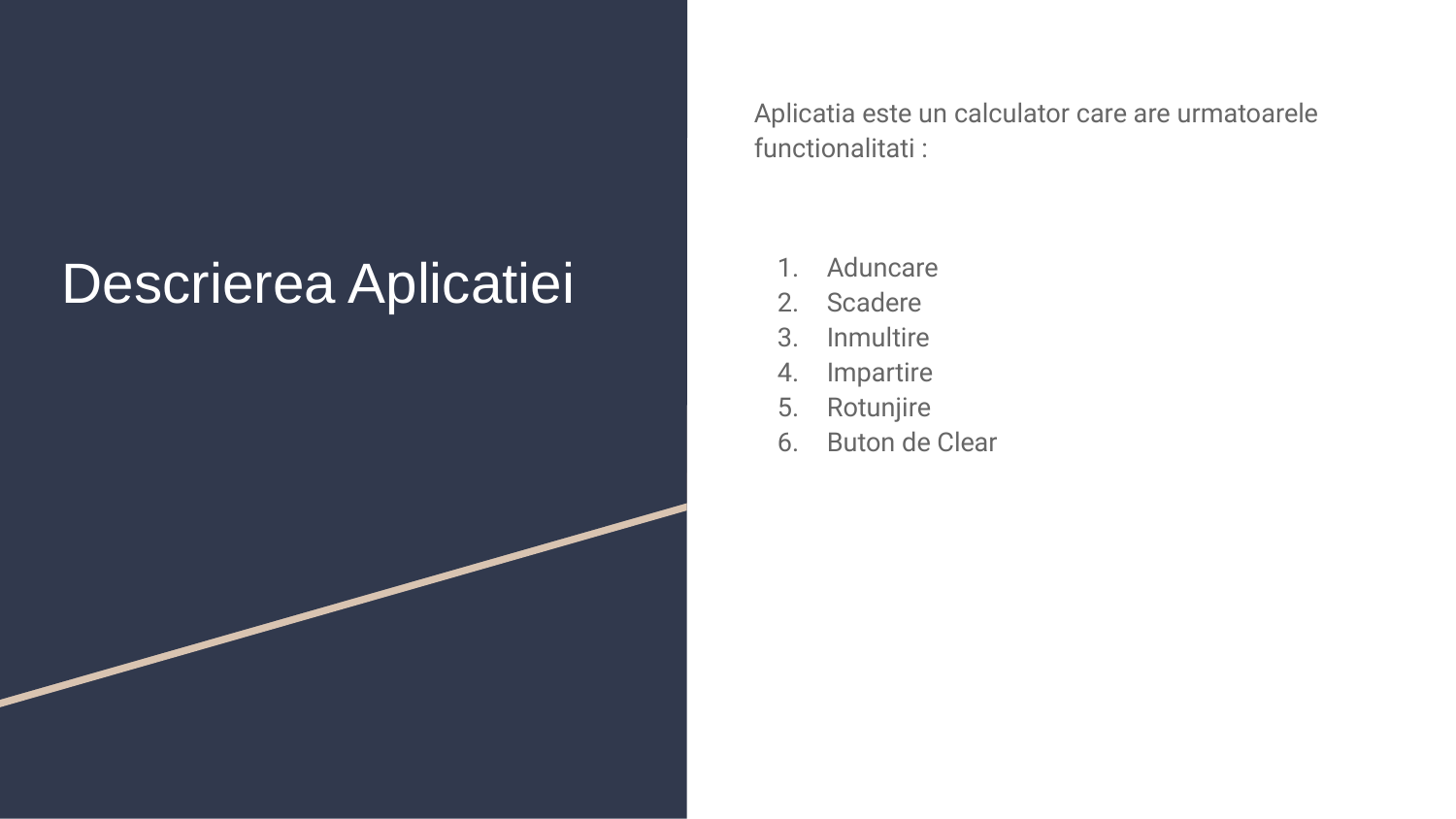

Aplicatia este un calculator care are urmatoarele functionalitati :

Aduncare
Scadere
Inmultire
Impartire
Rotunjire
Buton de Clear
# Descrierea Aplicatiei